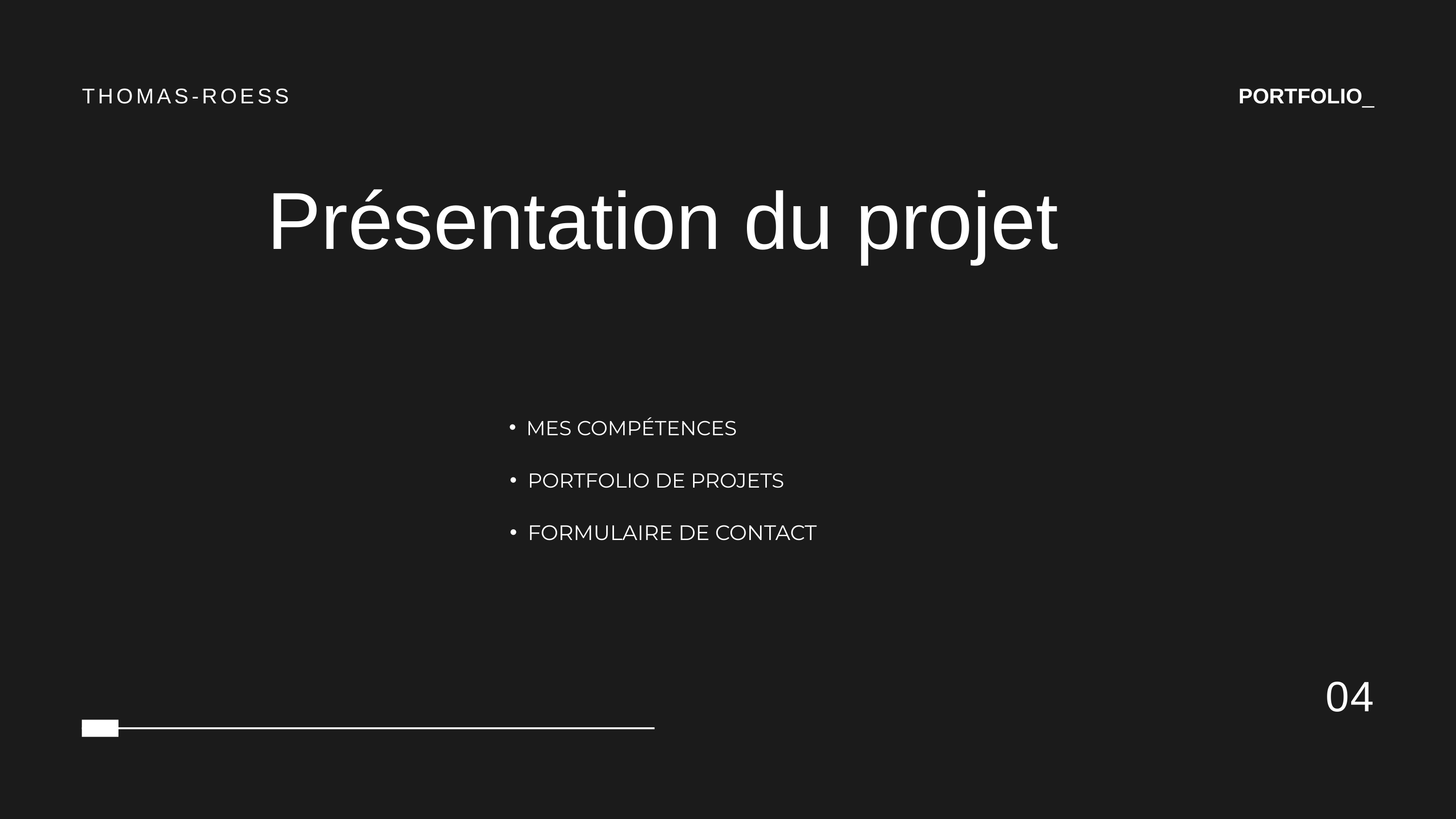

THOMAS-ROESS
PORTFOLIO_
Présentation du projet
MES COMPÉTENCES
PORTFOLIO DE PROJETS
FORMULAIRE DE CONTACT
04